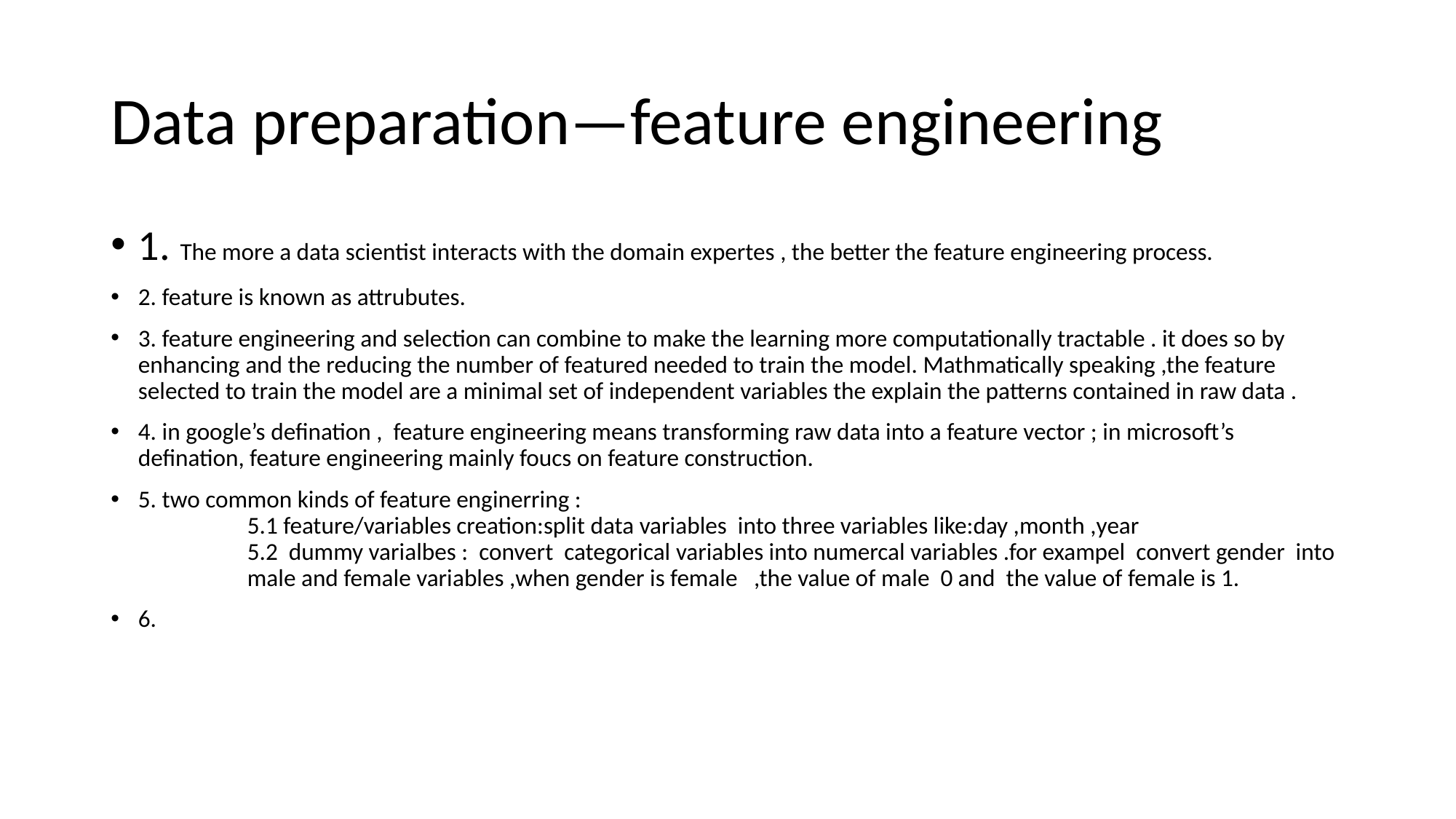

# Data preparation—feature engineering
1. The more a data scientist interacts with the domain expertes , the better the feature engineering process.
2. feature is known as attrubutes.
3. feature engineering and selection can combine to make the learning more computationally tractable . it does so by enhancing and the reducing the number of featured needed to train the model. Mathmatically speaking ,the feature selected to train the model are a minimal set of independent variables the explain the patterns contained in raw data .
4. in google’s defination ,  feature engineering means transforming raw data into a feature vector ; in microsoft’s defination, feature engineering mainly foucs on feature construction.
5. two common kinds of feature enginerring :
	5.1 feature/variables creation:split data variables  into three variables like:day ,month ,year
	5.2  dummy varialbes :  convert  categorical variables into numercal variables .for exampel  convert gender  into 	male and female variables ,when gender is female   ,the value of male  0 and  the value of female is 1.
6.